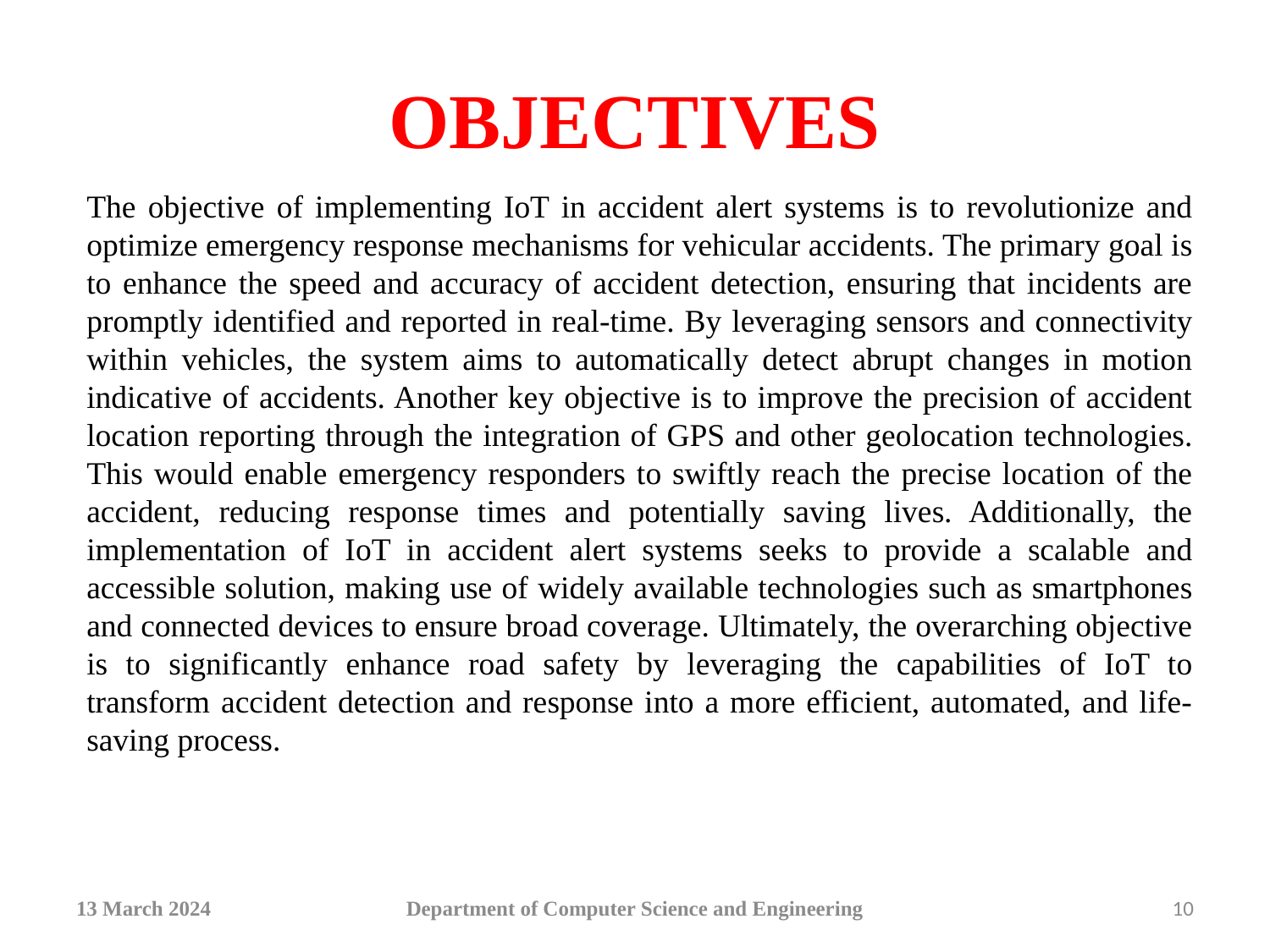

# OBJECTIVES
The objective of implementing IoT in accident alert systems is to revolutionize and optimize emergency response mechanisms for vehicular accidents. The primary goal is to enhance the speed and accuracy of accident detection, ensuring that incidents are promptly identified and reported in real-time. By leveraging sensors and connectivity within vehicles, the system aims to automatically detect abrupt changes in motion indicative of accidents. Another key objective is to improve the precision of accident location reporting through the integration of GPS and other geolocation technologies. This would enable emergency responders to swiftly reach the precise location of the accident, reducing response times and potentially saving lives. Additionally, the implementation of IoT in accident alert systems seeks to provide a scalable and accessible solution, making use of widely available technologies such as smartphones and connected devices to ensure broad coverage. Ultimately, the overarching objective is to significantly enhance road safety by leveraging the capabilities of IoT to transform accident detection and response into a more efficient, automated, and life-saving process.

13 March 2024
Department of Computer Science and Engineering
10